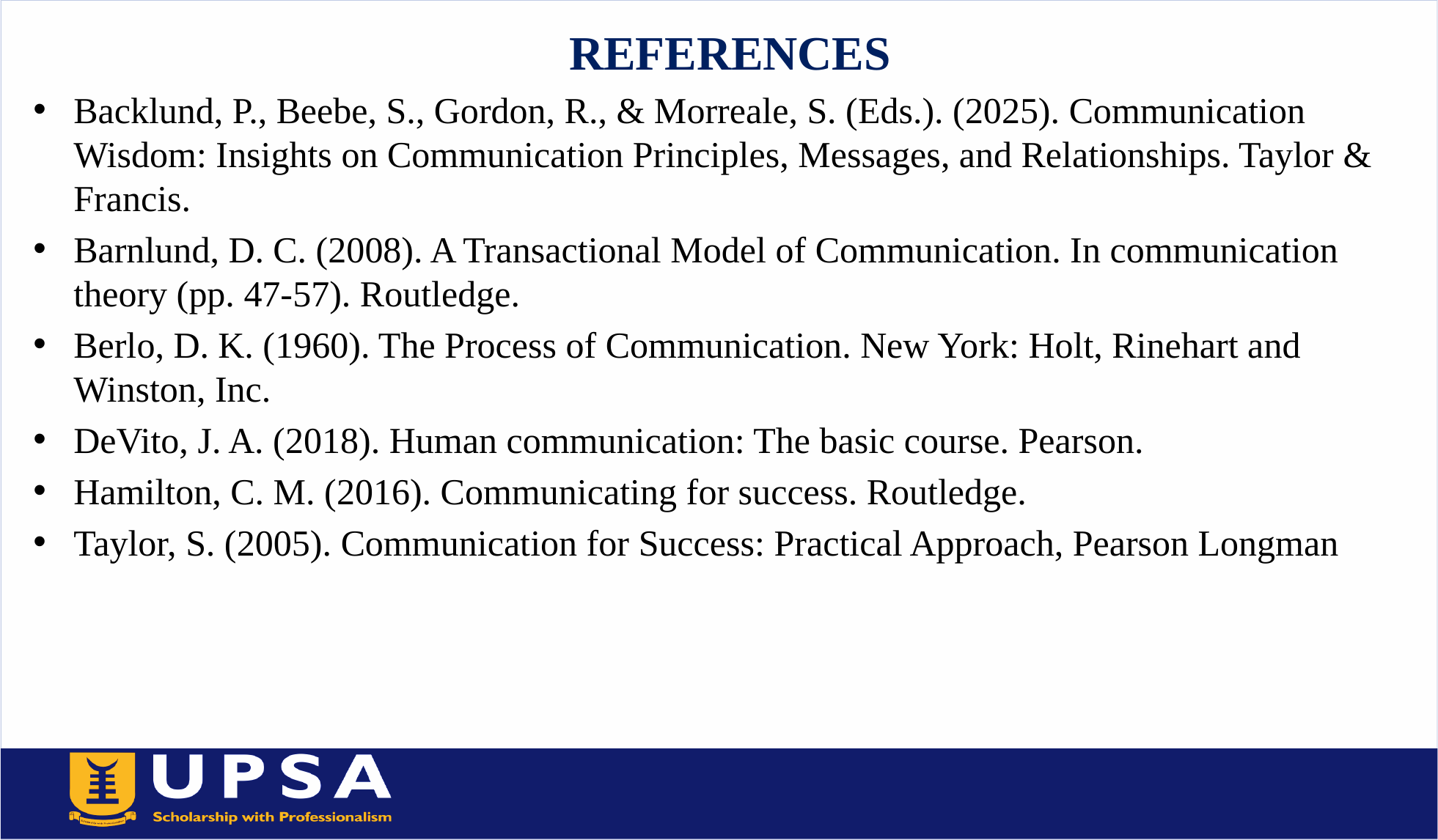

REFERENCES
Backlund, P., Beebe, S., Gordon, R., & Morreale, S. (Eds.). (2025). Communication Wisdom: Insights on Communication Principles, Messages, and Relationships. Taylor & Francis.
Barnlund, D. C. (2008). A Transactional Model of Communication. In communication theory (pp. 47-57). Routledge.
Berlo, D. K. (1960). The Process of Communication. New York: Holt, Rinehart and Winston, Inc.
DeVito, J. A. (2018). Human communication: The basic course. Pearson.
Hamilton, C. M. (2016). Communicating for success. Routledge.
Taylor, S. (2005). Communication for Success: Practical Approach, Pearson Longman